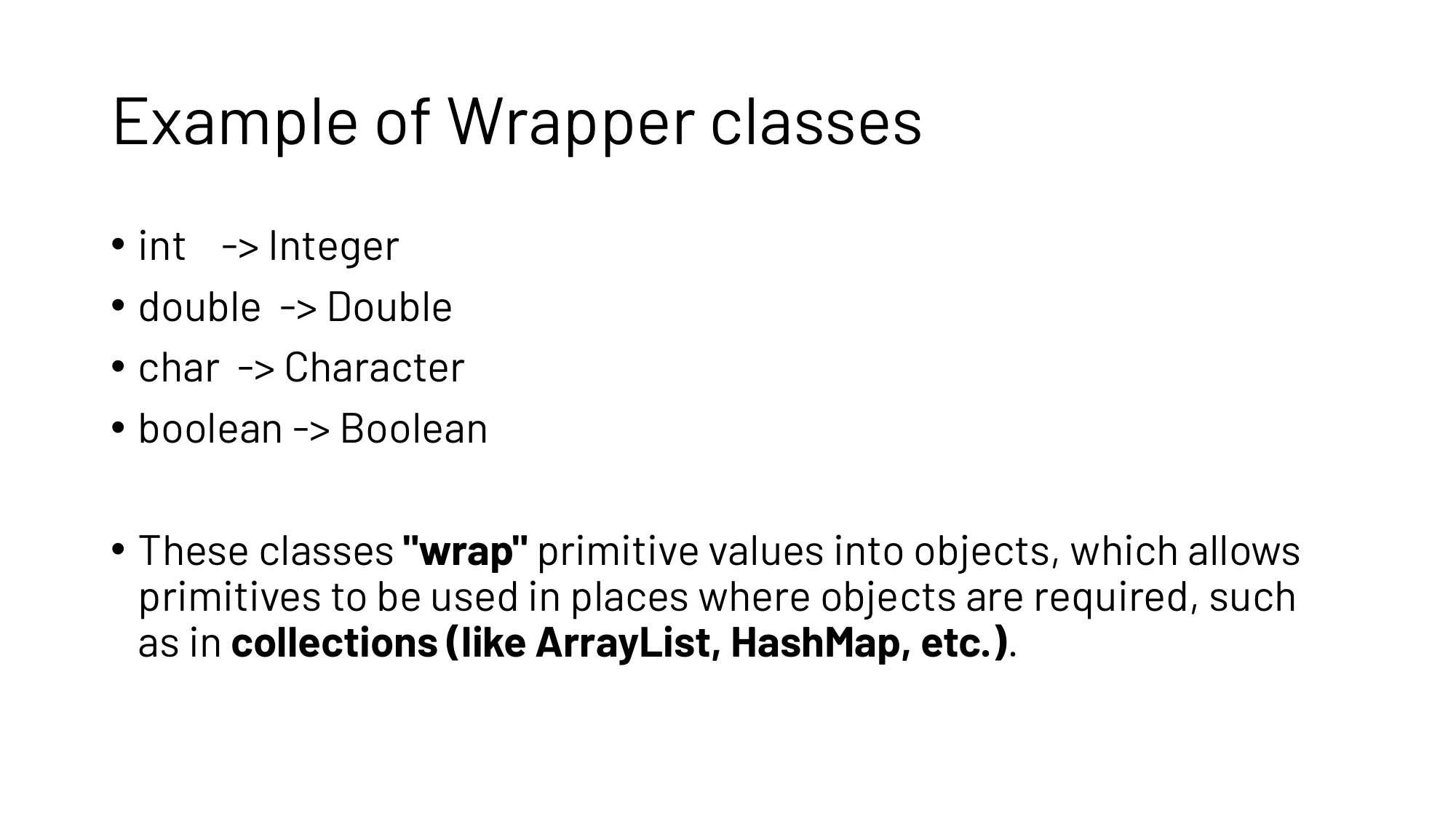

# Example of Wrapper classes
int    -> Integer
double  -> Double
char  -> Character
boolean -> Boolean

These classes "wrap" primitive values into objects, which allows primitives to be used in places where objects are required, such as in collections (like ArrayList, HashMap, etc.).